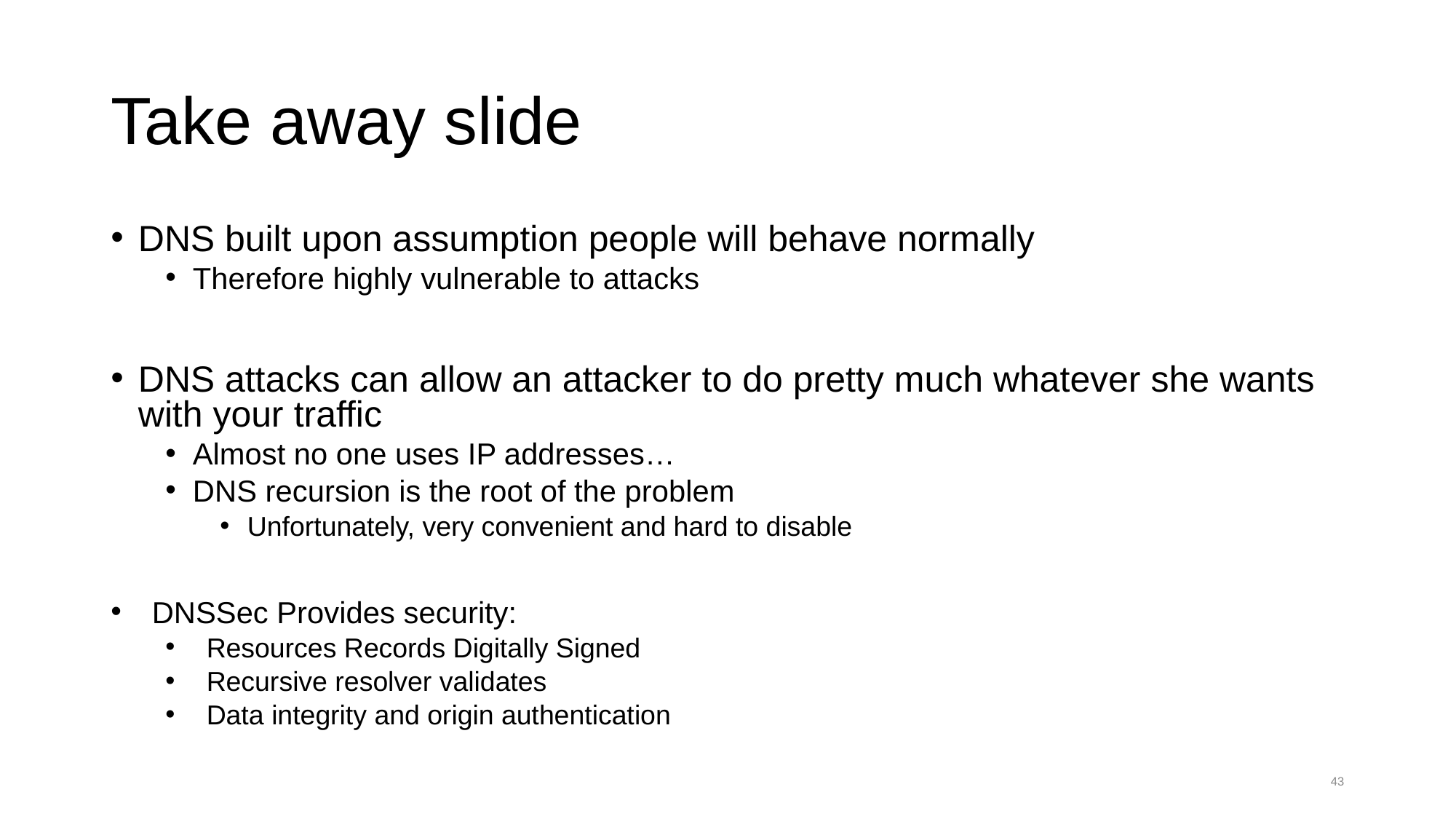

# Take away slide
DNS built upon assumption people will behave normally
Therefore highly vulnerable to attacks

DNS attacks can allow an attacker to do pretty much whatever she wants with your traffic
Almost no one uses IP addresses…
DNS recursion is the root of the problem
Unfortunately, very convenient and hard to disable

DNSSec Provides security:
Resources Records Digitally Signed
Recursive resolver validates
Data integrity and origin authentication

43